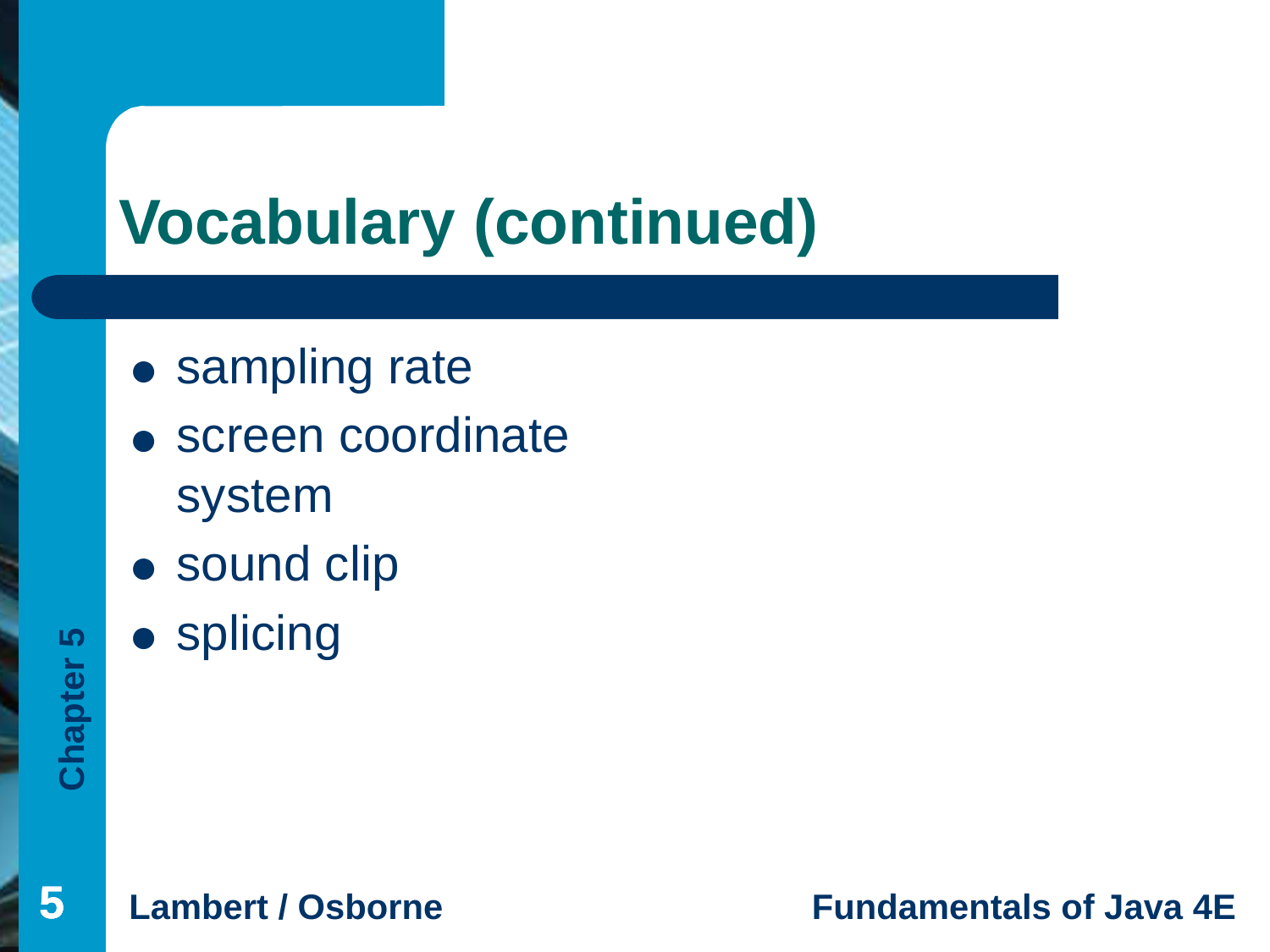

# Vocabulary (continued)
sampling rate
screen coordinate system
sound clip
splicing
5
5
5